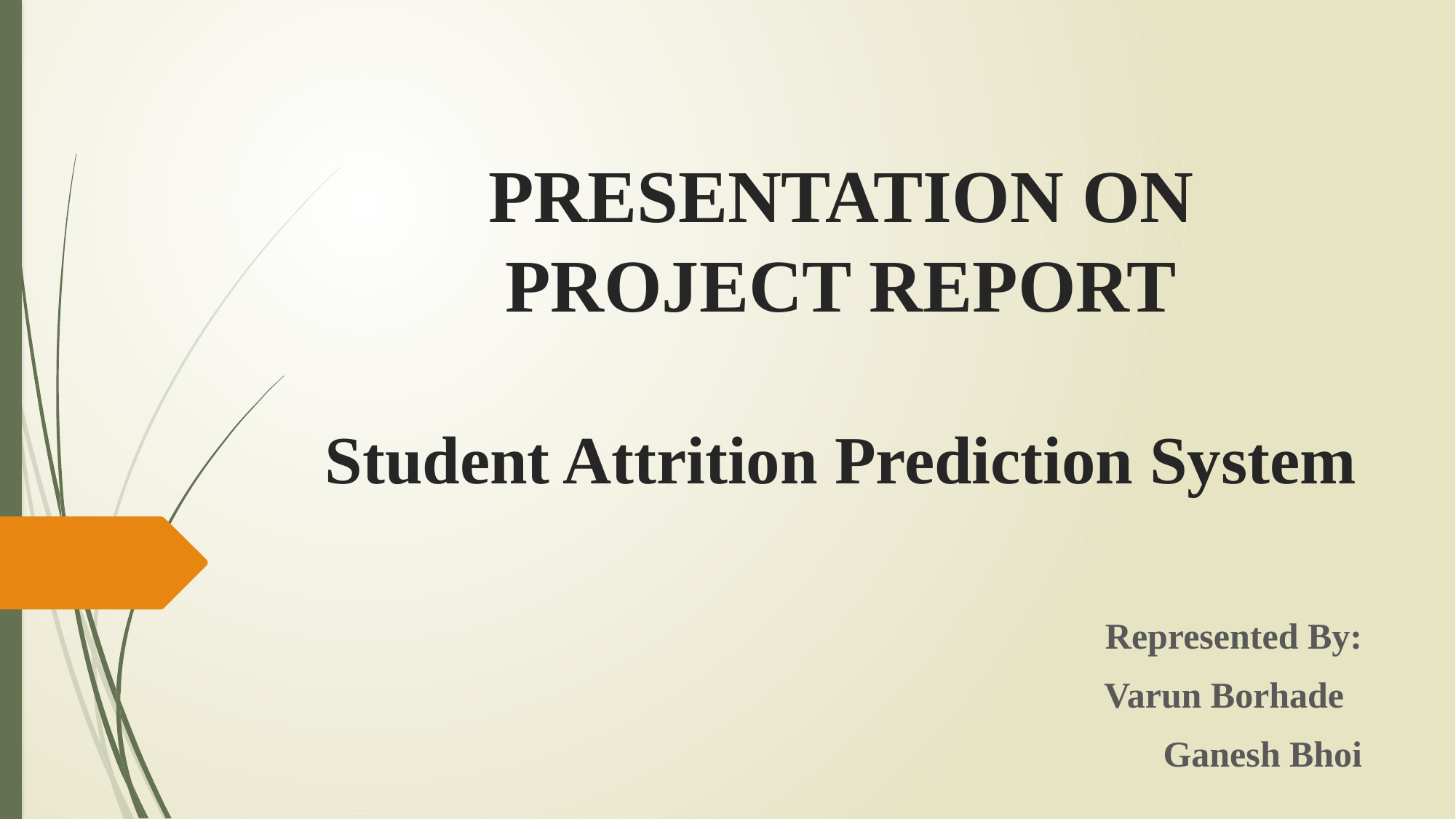

# PRESENTATION ON PROJECT REPORT Student Attrition Prediction System
Represented By:
Varun Borhade
Ganesh Bhoi